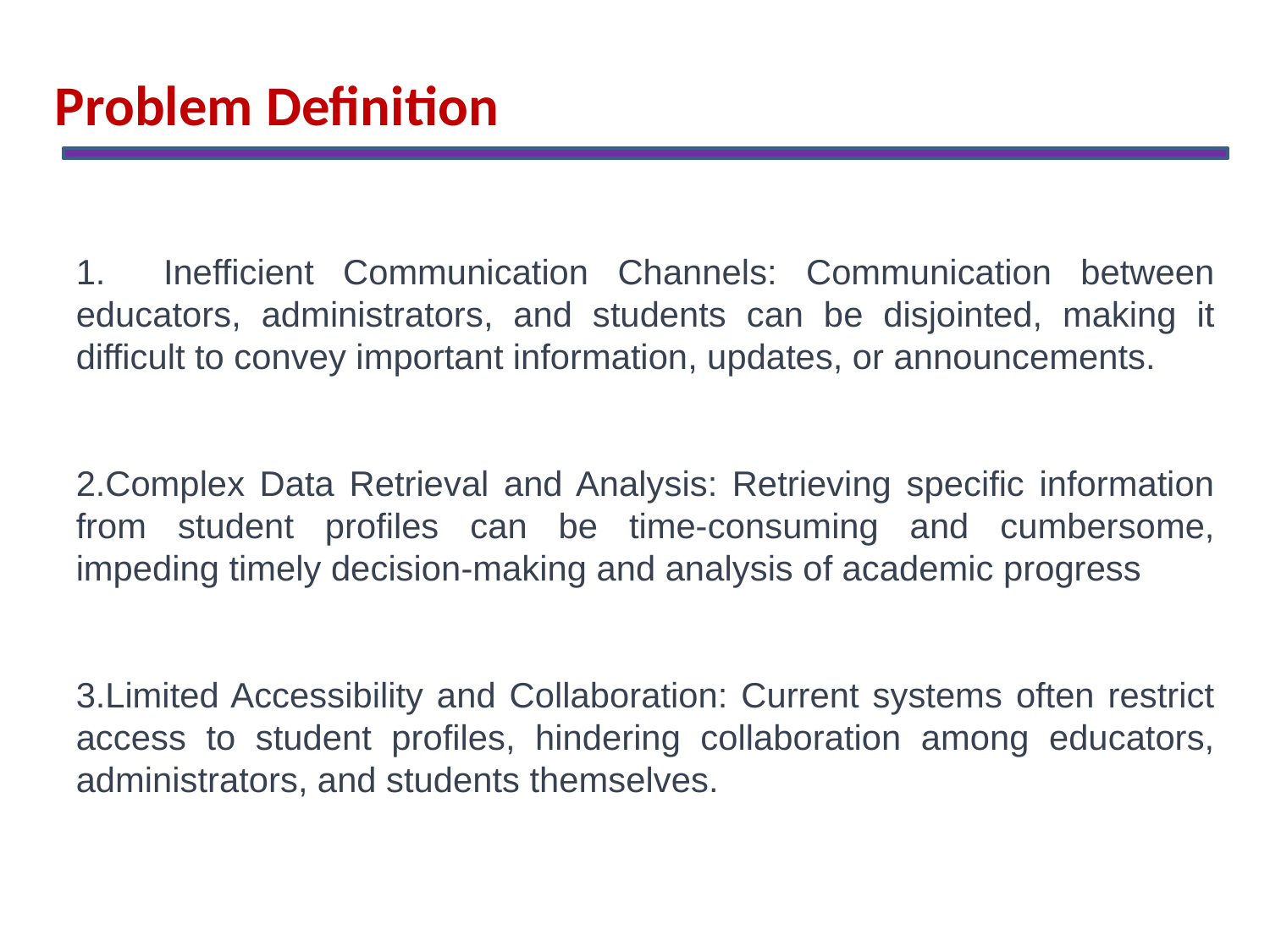

Problem Definition

  Inefficient Communication Channels: Communication between educators, administrators, and students can be disjointed, making it difficult to convey important information, updates, or announcements.

Complex Data Retrieval and Analysis: Retrieving specific information from student profiles can be time-consuming and cumbersome, impeding timely decision-making and analysis of academic progress

Limited Accessibility and Collaboration: Current systems often restrict access to student profiles, hindering collaboration among educators, administrators, and students themselves.